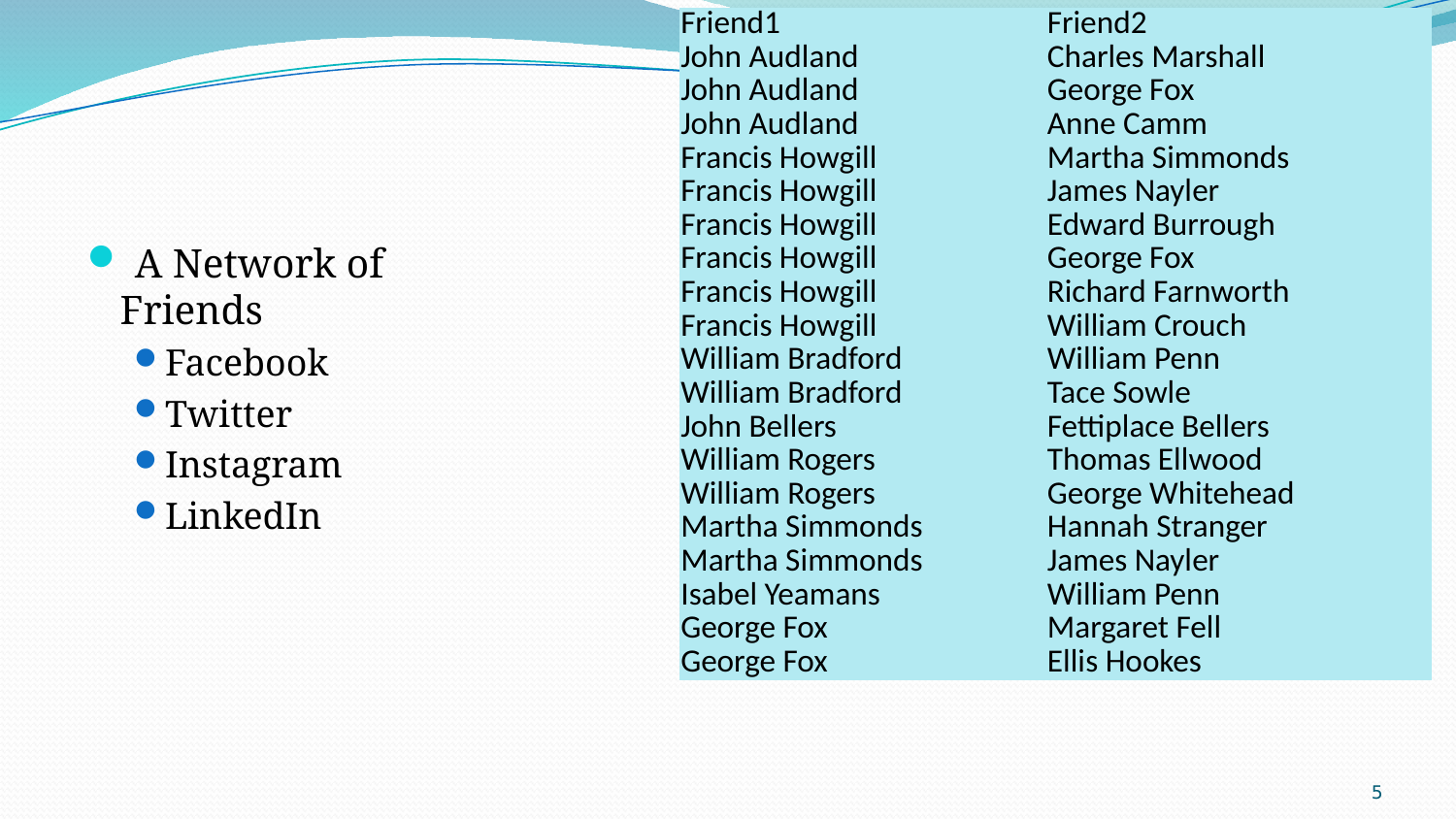

| Friend1 | Friend2 |
| --- | --- |
| John Audland | Charles Marshall |
| John Audland | George Fox |
| John Audland | Anne Camm |
| Francis Howgill | Martha Simmonds |
| Francis Howgill | James Nayler |
| Francis Howgill | Edward Burrough |
| Francis Howgill | George Fox |
| Francis Howgill | Richard Farnworth |
| Francis Howgill | William Crouch |
| William Bradford | William Penn |
| William Bradford | Tace Sowle |
| John Bellers | Fettiplace Bellers |
| William Rogers | Thomas Ellwood |
| William Rogers | George Whitehead |
| Martha Simmonds | Hannah Stranger |
| Martha Simmonds | James Nayler |
| Isabel Yeamans | William Penn |
| George Fox | Margaret Fell |
| George Fox | Ellis Hookes |
 A Network of Friends
Facebook
Twitter
Instagram
LinkedIn
5